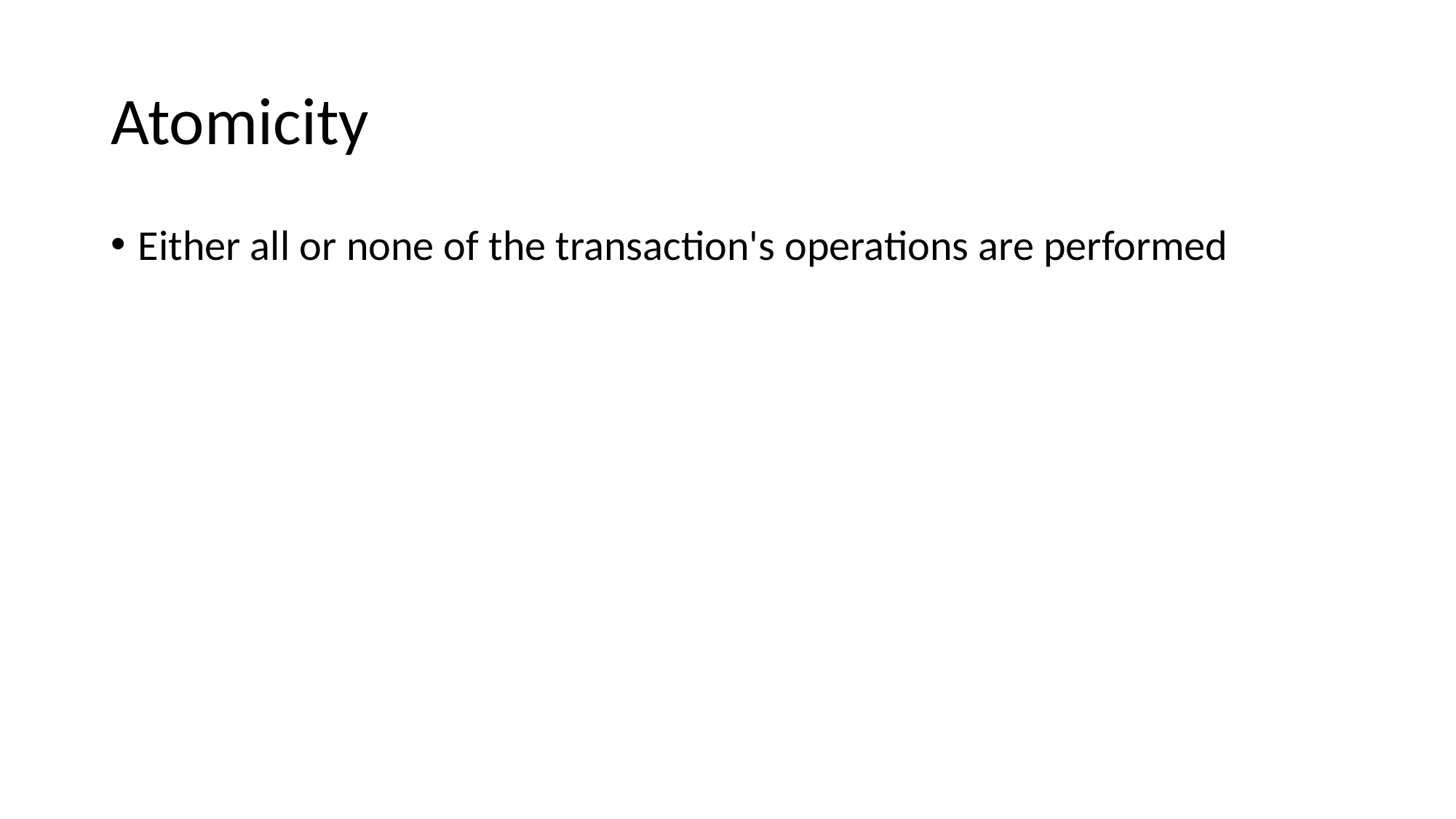

# Atomicity
Either all or none of the transaction's operations are performed